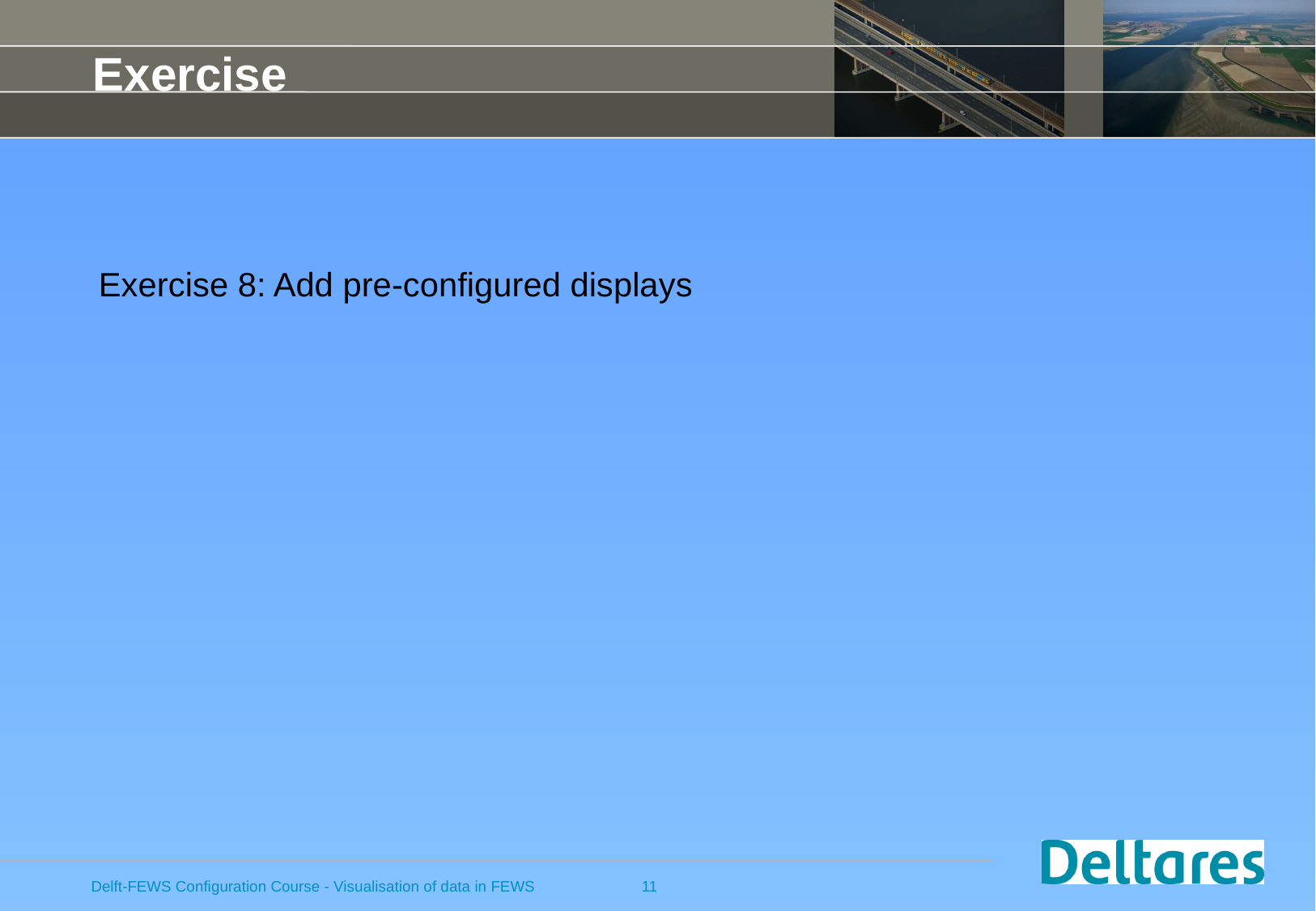

# Exercise
Exercise 8: Add pre-configured displays

Delft-FEWS Configuration Course - Visualisation of data in FEWS
11